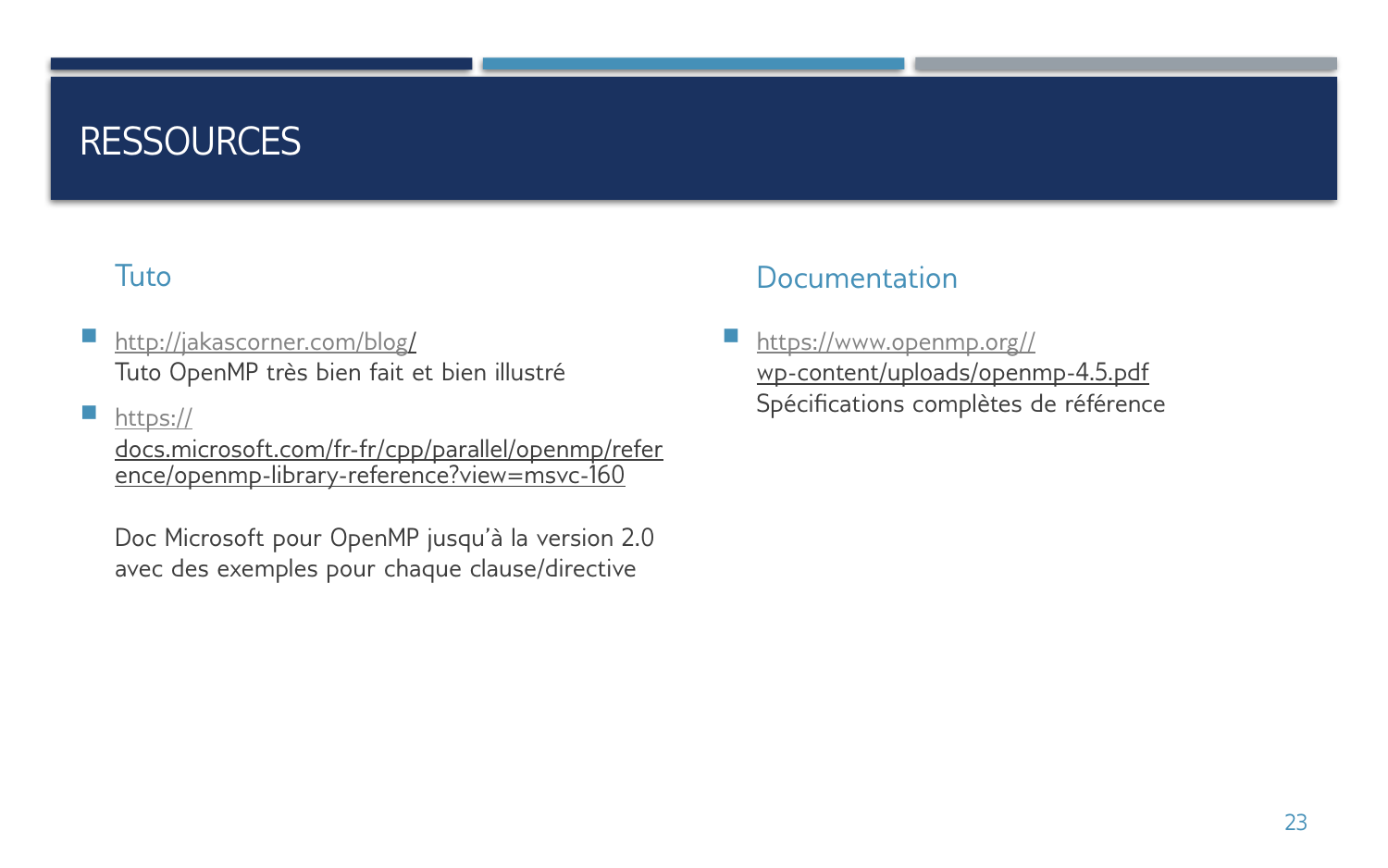

# Ressources
Tuto
Documentation
http://jakascorner.com/blog/
Tuto OpenMP très bien fait et bien illustré
https://docs.microsoft.com/fr-fr/cpp/parallel/openmp/reference/openmp-library-reference?view=msvc-160
Doc Microsoft pour OpenMP jusqu’à la version 2.0 avec des exemples pour chaque clause/directive
https://www.openmp.org//wp-content/uploads/openmp-4.5.pdf
Spécifications complètes de référence

23